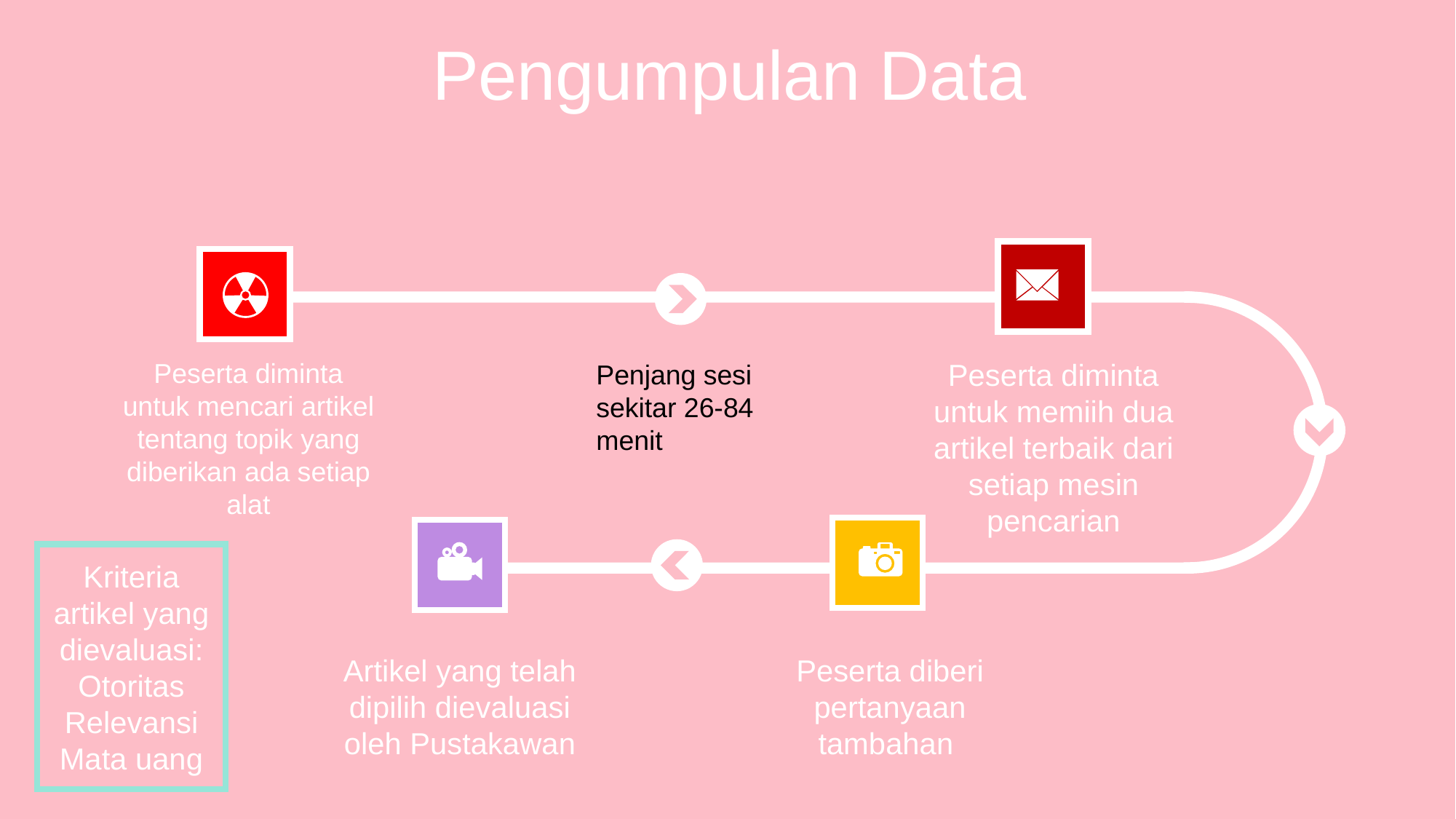

Pengumpulan Data

Peserta diminta untuk mencari artikel tentang topik yang diberikan ada setiap alat
Peserta diminta untuk memiih dua artikel terbaik dari setiap mesin pencarian
Penjang sesi sekitar 26-84 menit

Kriteria artikel yang dievaluasi:
Otoritas
Relevansi
Mata uang
Artikel yang telah dipilih dievaluasi oleh Pustakawan
Peserta diberi pertanyaan tambahan